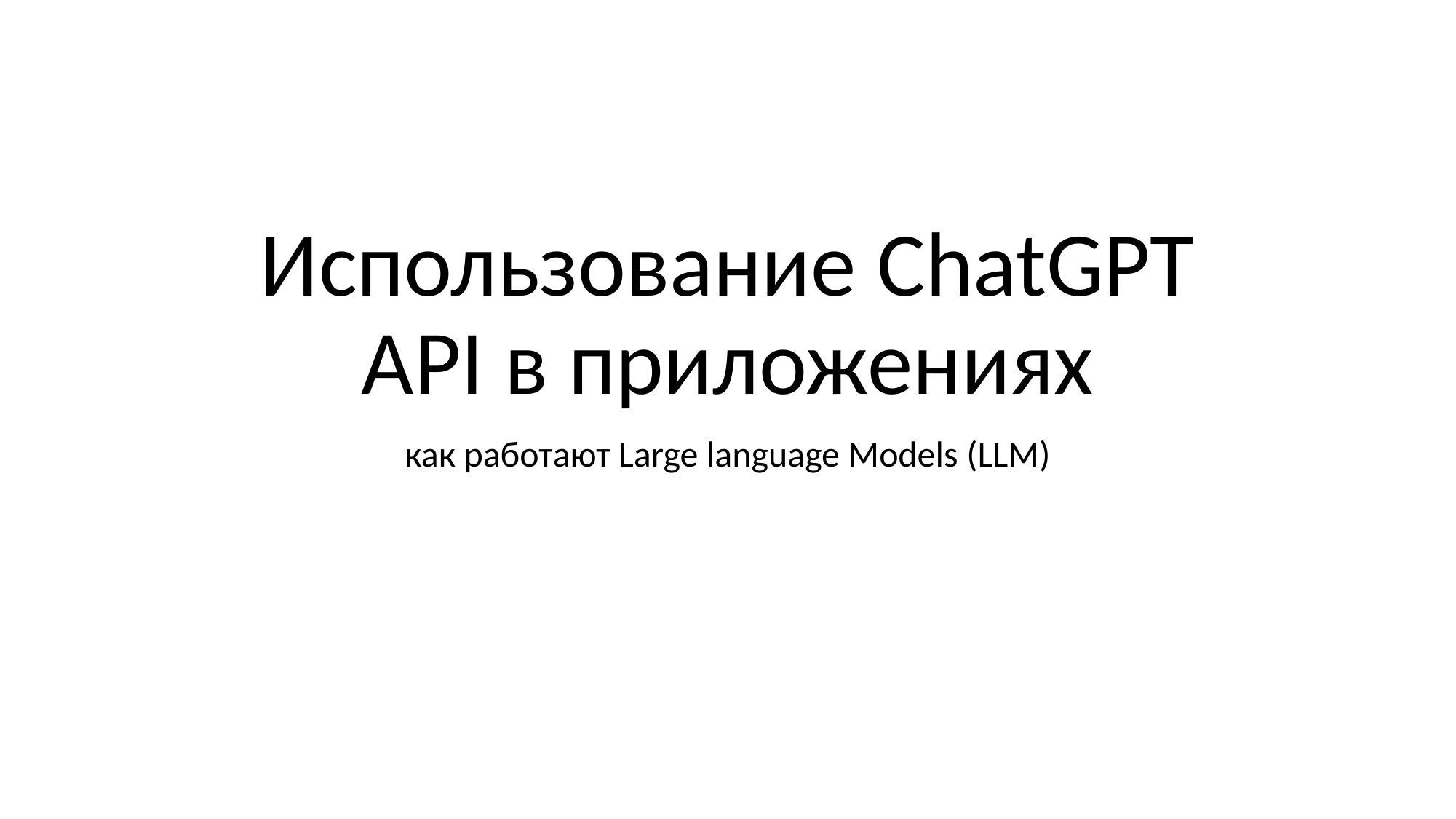

# Использование ChatGPT API в приложениях
как работают Large language Models (LLM)